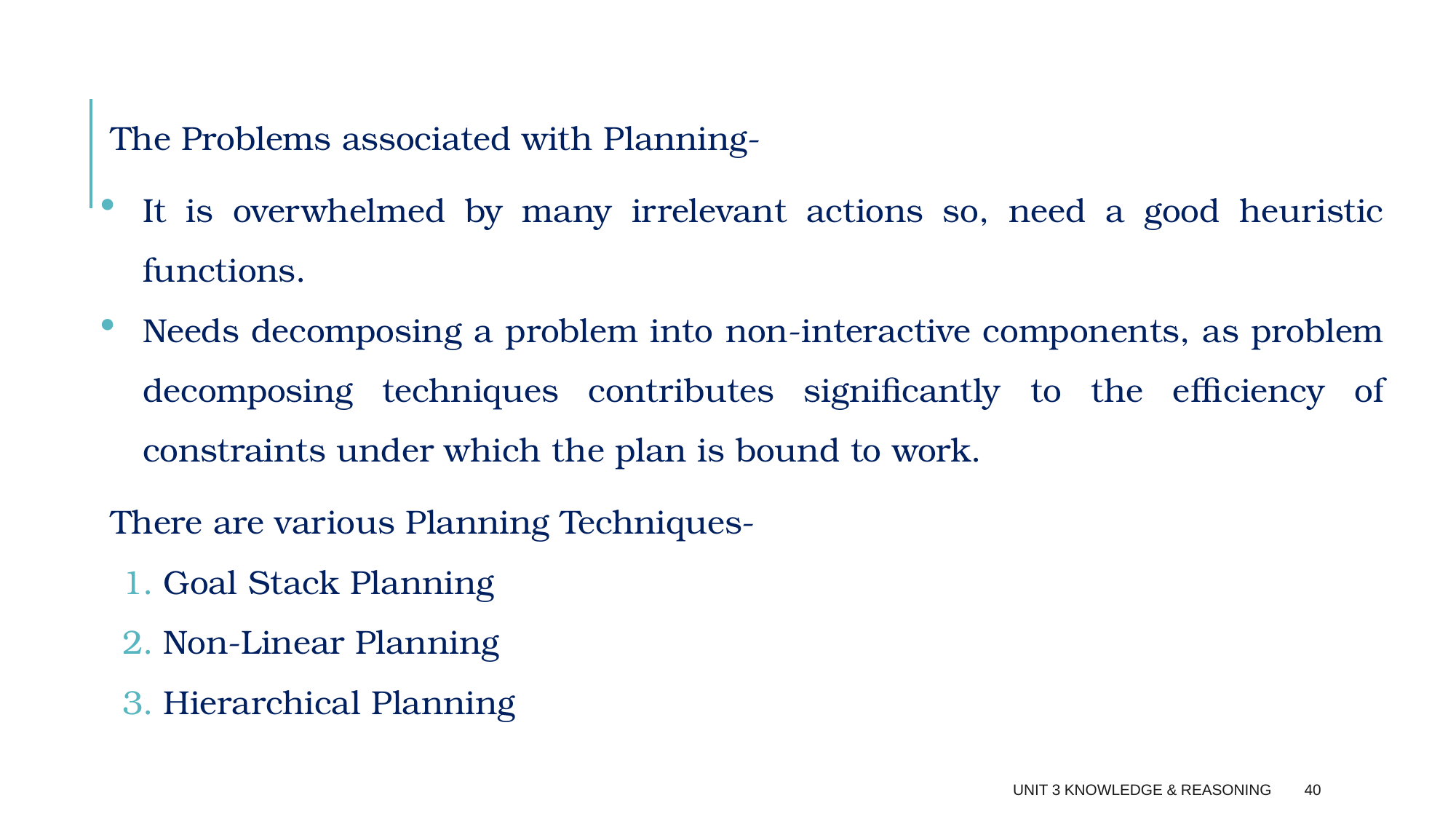

The Problems associated with Planning-
It is overwhelmed by many irrelevant actions so, need a good heuristic functions.
Needs decomposing a problem into non-interactive components, as problem decomposing techniques contributes significantly to the efficiency of constraints under which the plan is bound to work.
There are various Planning Techniques-
Goal Stack Planning
Non-Linear Planning
Hierarchical Planning

Unit 3 Knowledge & Reasoning
40